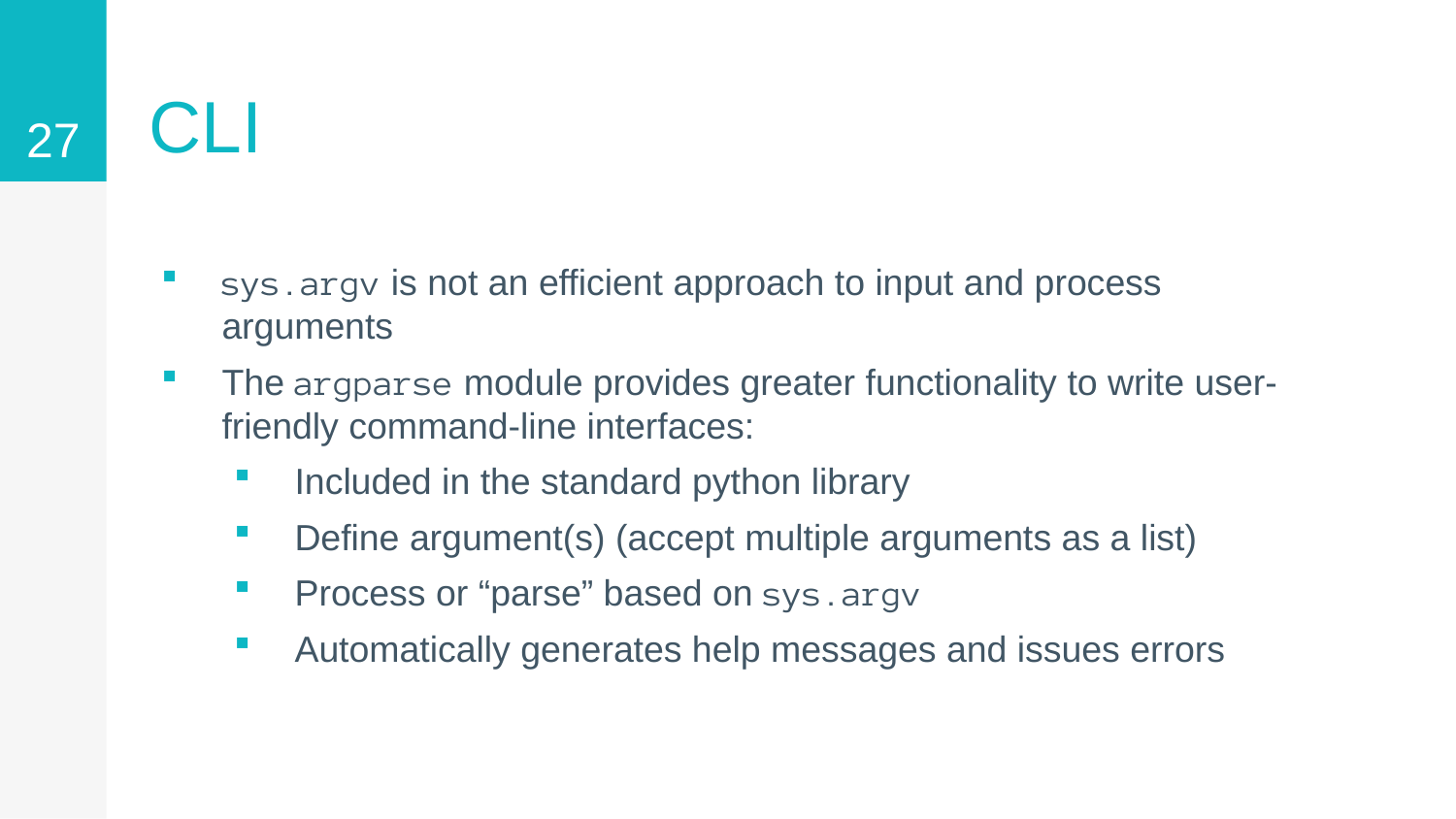

27
# CLI
sys.argv is not an efficient approach to input and process arguments
The argparse module provides greater functionality to write user-friendly command-line interfaces:
Included in the standard python library
Define argument(s) (accept multiple arguments as a list)
Process or “parse” based on sys.argv
Automatically generates help messages and issues errors